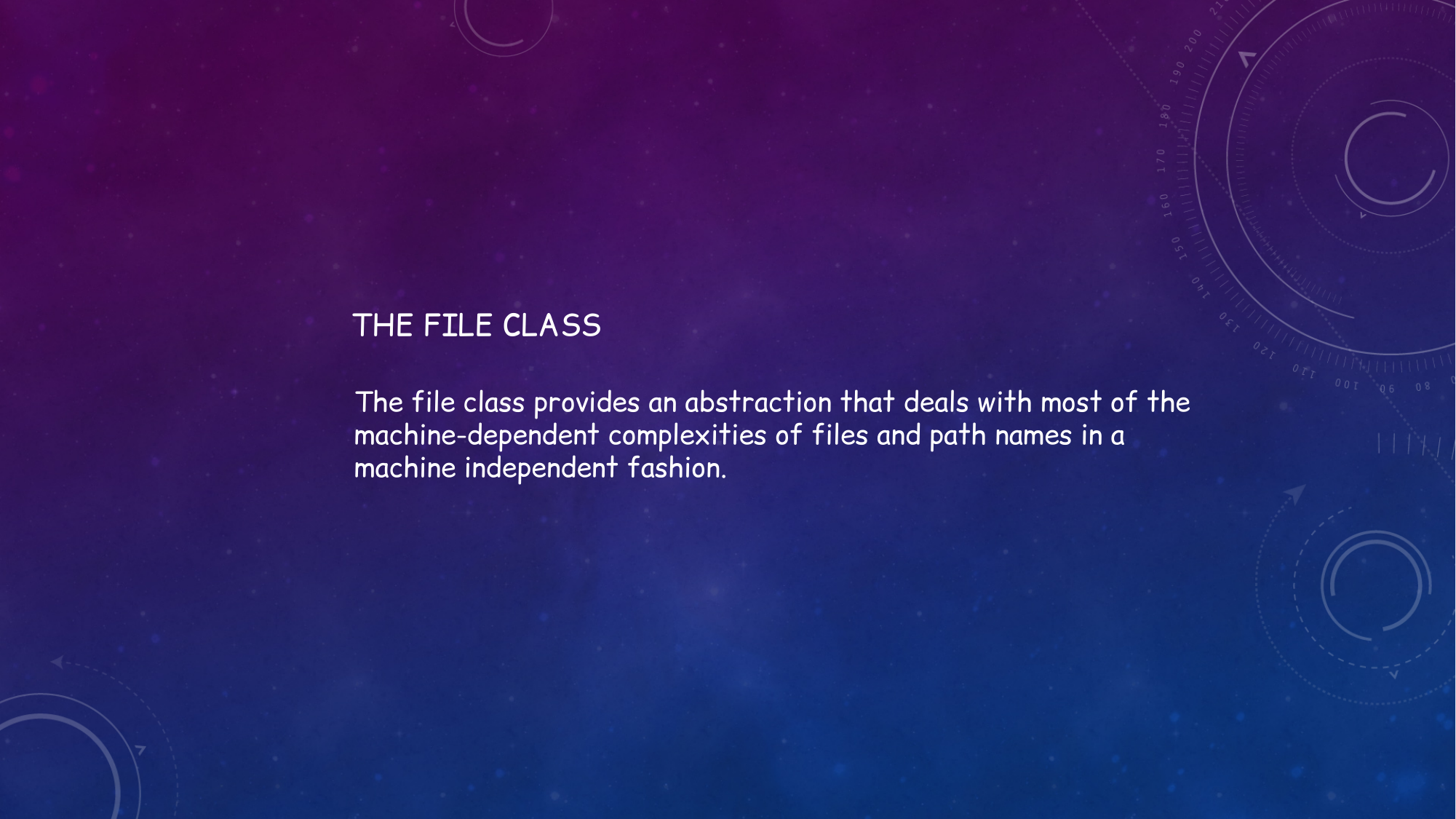

THE FILE CLASS
The file class provides an abstraction that deals with most of the
machine-dependent complexities of files and path names in a
machine independent fashion.